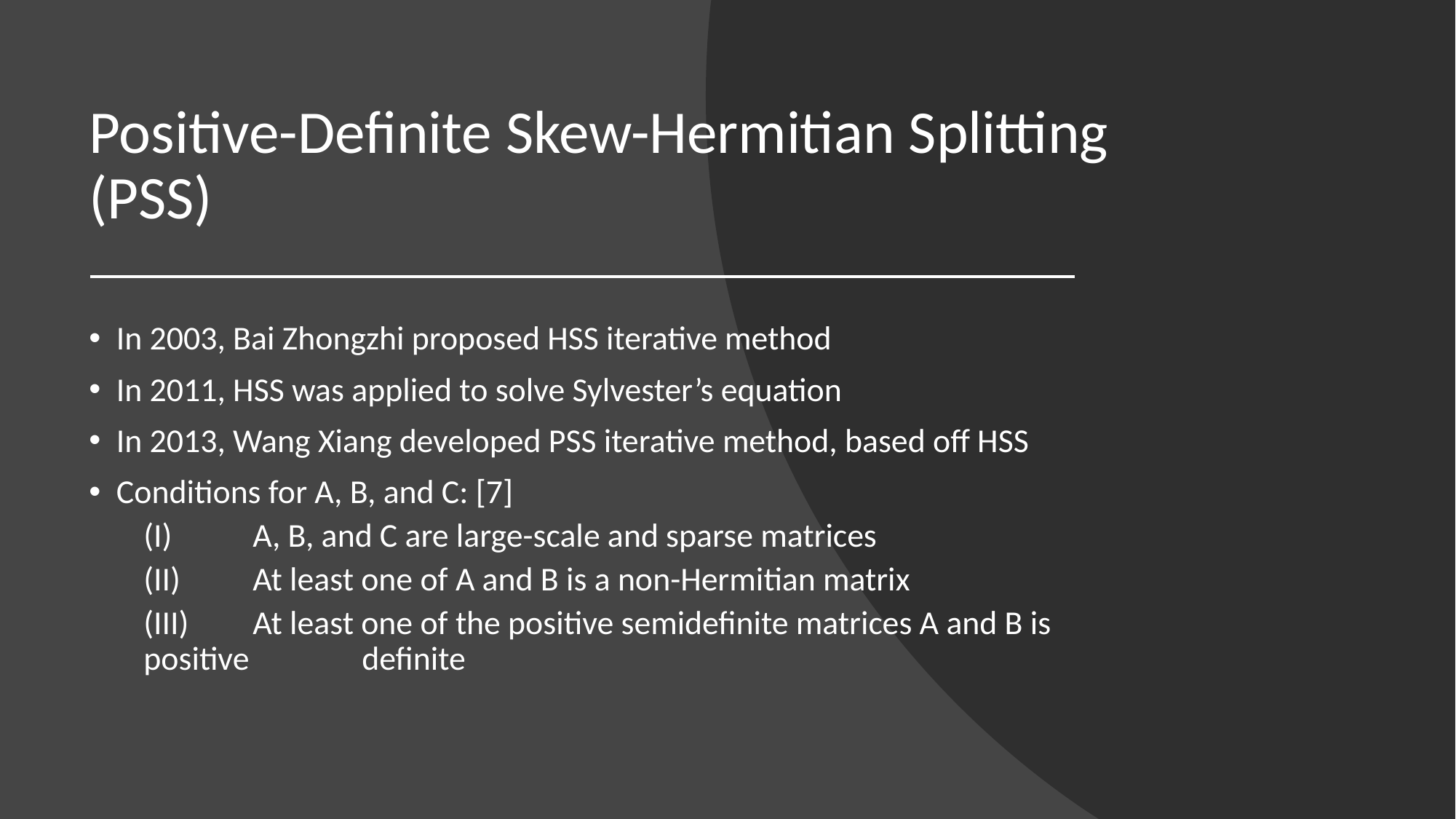

# Positive-Definite Skew-Hermitian Splitting (PSS)
In 2003, Bai Zhongzhi proposed HSS iterative method
In 2011, HSS was applied to solve Sylvester’s equation
In 2013, Wang Xiang developed PSS iterative method, based off HSS
Conditions for A, B, and C: [7]
(I)	A, B, and C are large-scale and sparse matrices
(II)	At least one of A and B is a non-Hermitian matrix
(III)	At least one of the positive semidefinite matrices A and B is positive    	definite